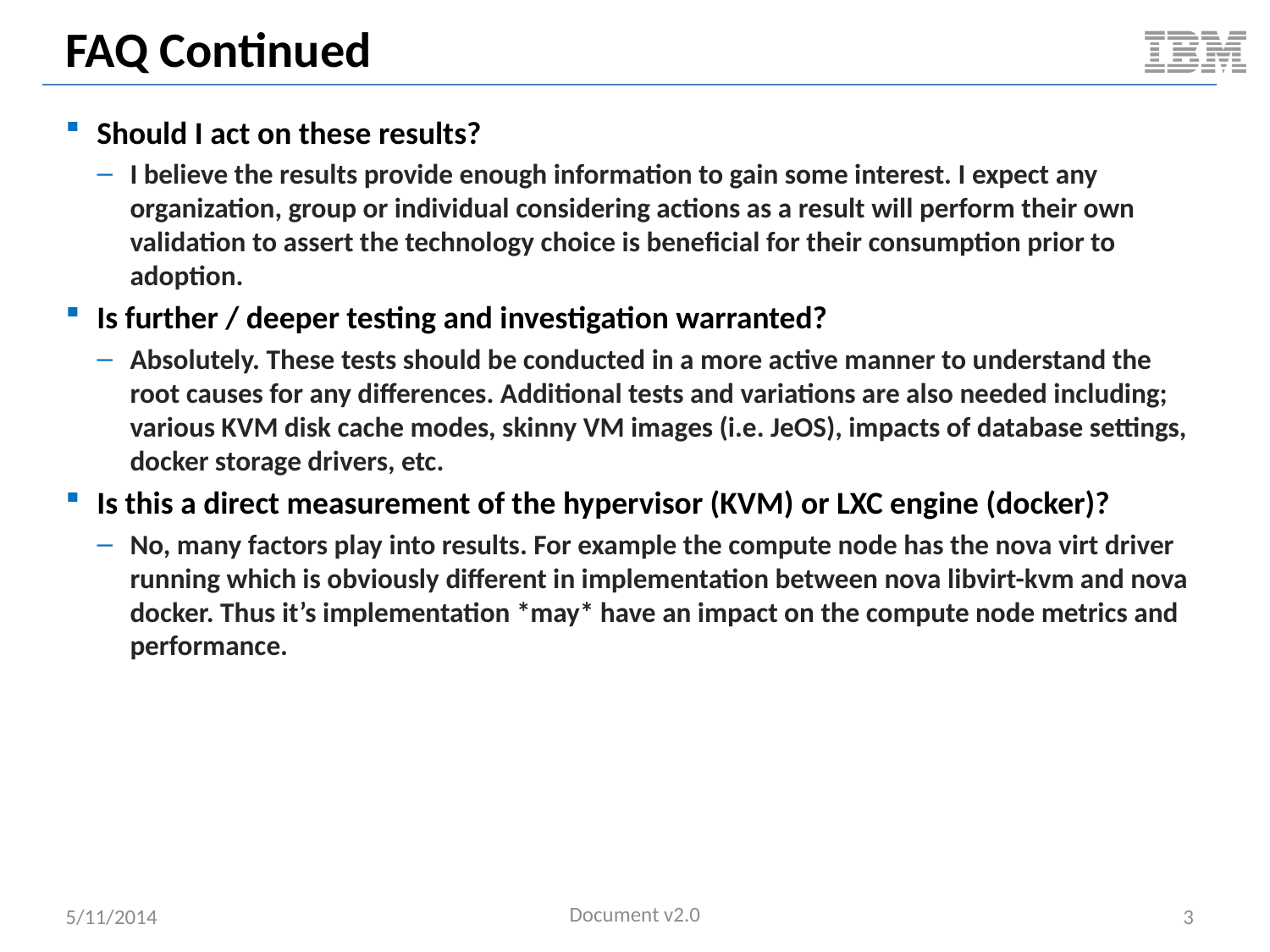

# FAQ Continued
Should I act on these results?
I believe the results provide enough information to gain some interest. I expect any organization, group or individual considering actions as a result will perform their own validation to assert the technology choice is beneficial for their consumption prior to adoption.
Is further / deeper testing and investigation warranted?
Absolutely. These tests should be conducted in a more active manner to understand the root causes for any differences. Additional tests and variations are also needed including; various KVM disk cache modes, skinny VM images (i.e. JeOS), impacts of database settings, docker storage drivers, etc.
Is this a direct measurement of the hypervisor (KVM) or LXC engine (docker)?
No, many factors play into results. For example the compute node has the nova virt driver running which is obviously different in implementation between nova libvirt-kvm and nova docker. Thus it’s implementation *may* have an impact on the compute node metrics and performance.

Document v2.0
5/11/2014
3